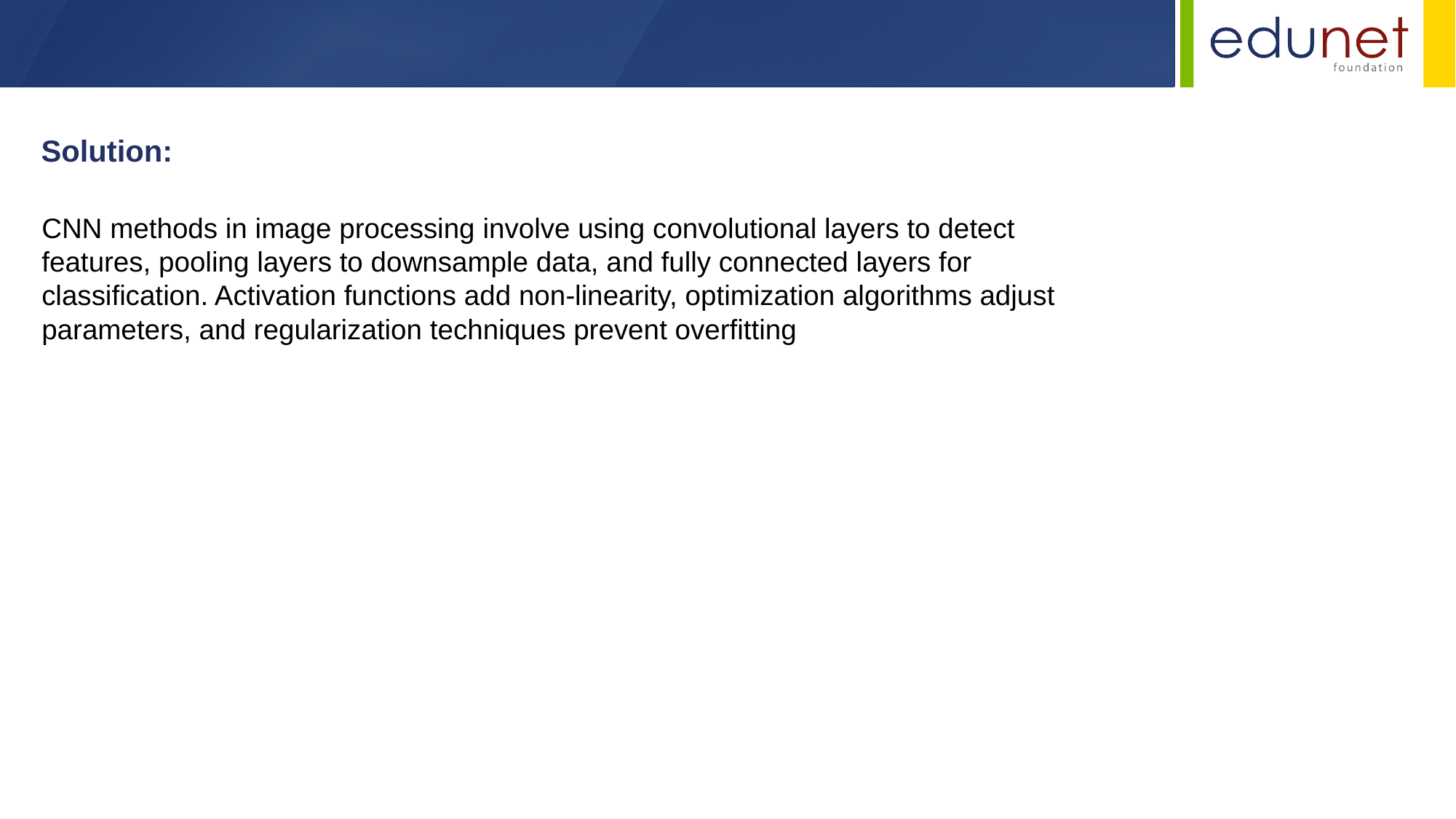

Solution:
CNN methods in image processing involve using convolutional layers to detect features, pooling layers to downsample data, and fully connected layers for classification. Activation functions add non-linearity, optimization algorithms adjust parameters, and regularization techniques prevent overfitting